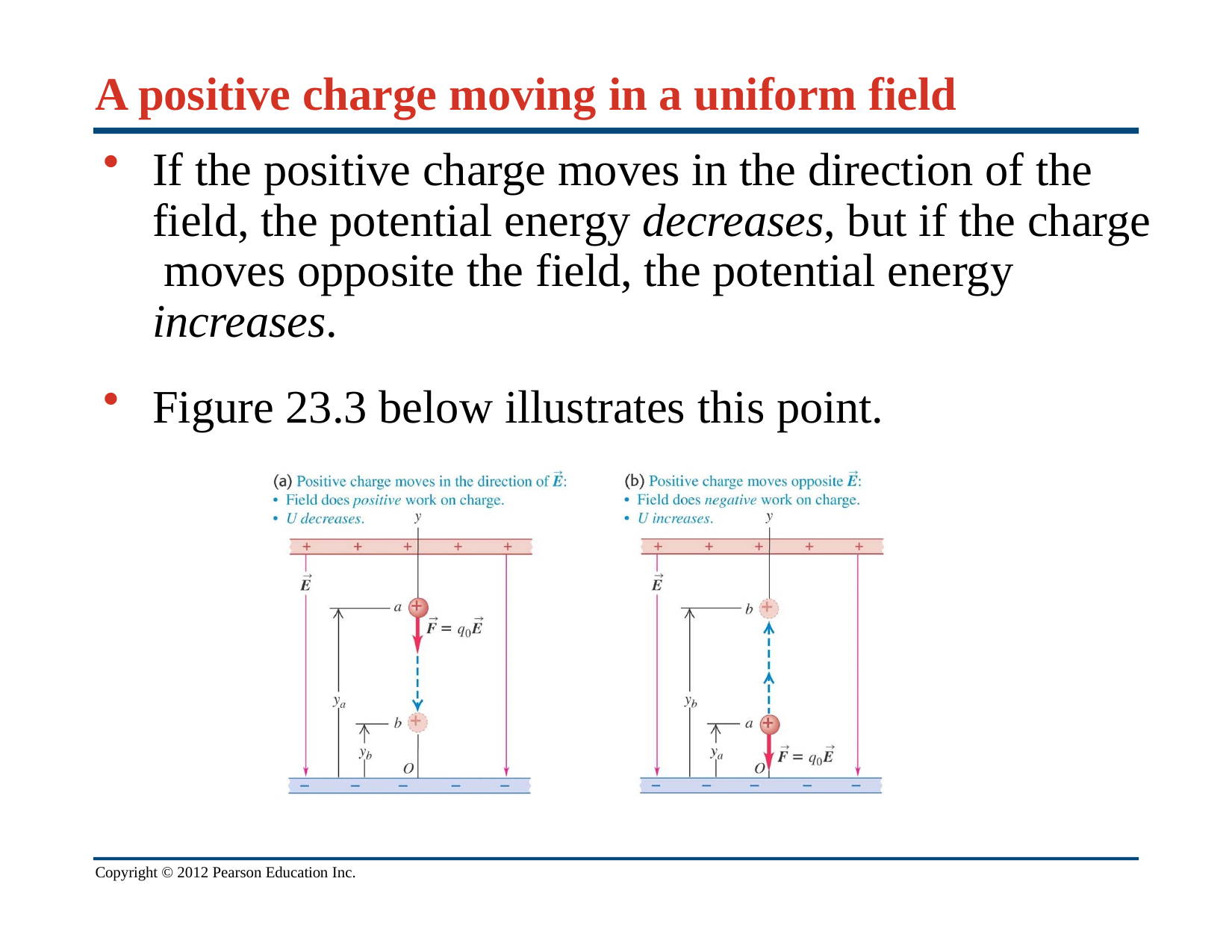

A positive charge moving in a uniform field
If the positive charge moves in the direction of the  field, the potential energy decreases, but if the charge  moves opposite the field, the potential energy  increases.
Figure 23.3 below illustrates this point.

Copyright © 2012 Pearson Education Inc.